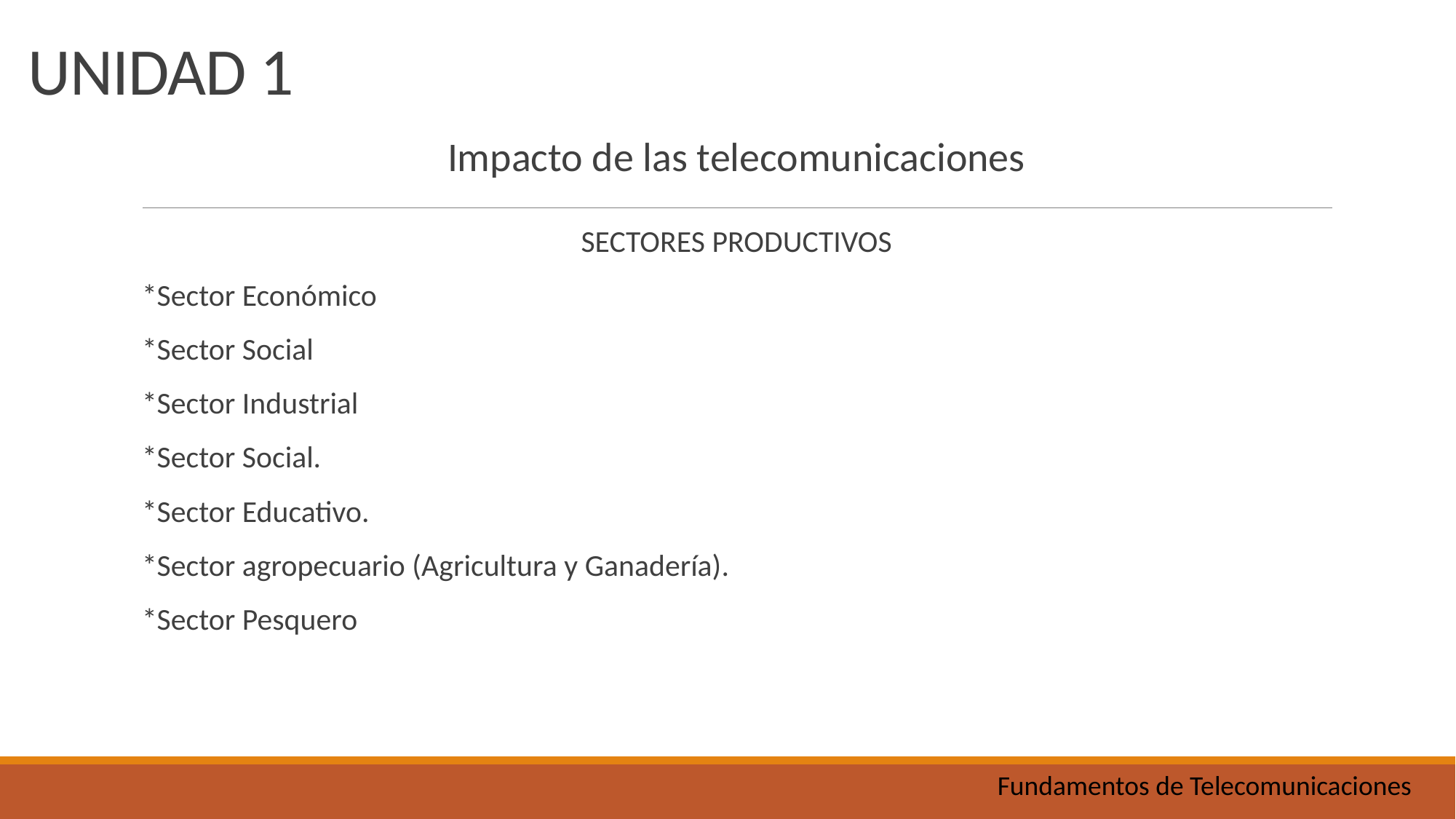

UNIDAD 1
Impacto de las telecomunicaciones
SECTORES PRODUCTIVOS
*Sector Económico
*Sector Social
*Sector Industrial
*Sector Social.
*Sector Educativo.
*Sector agropecuario (Agricultura y Ganadería).
*Sector Pesquero

Fundamentos de Telecomunicaciones